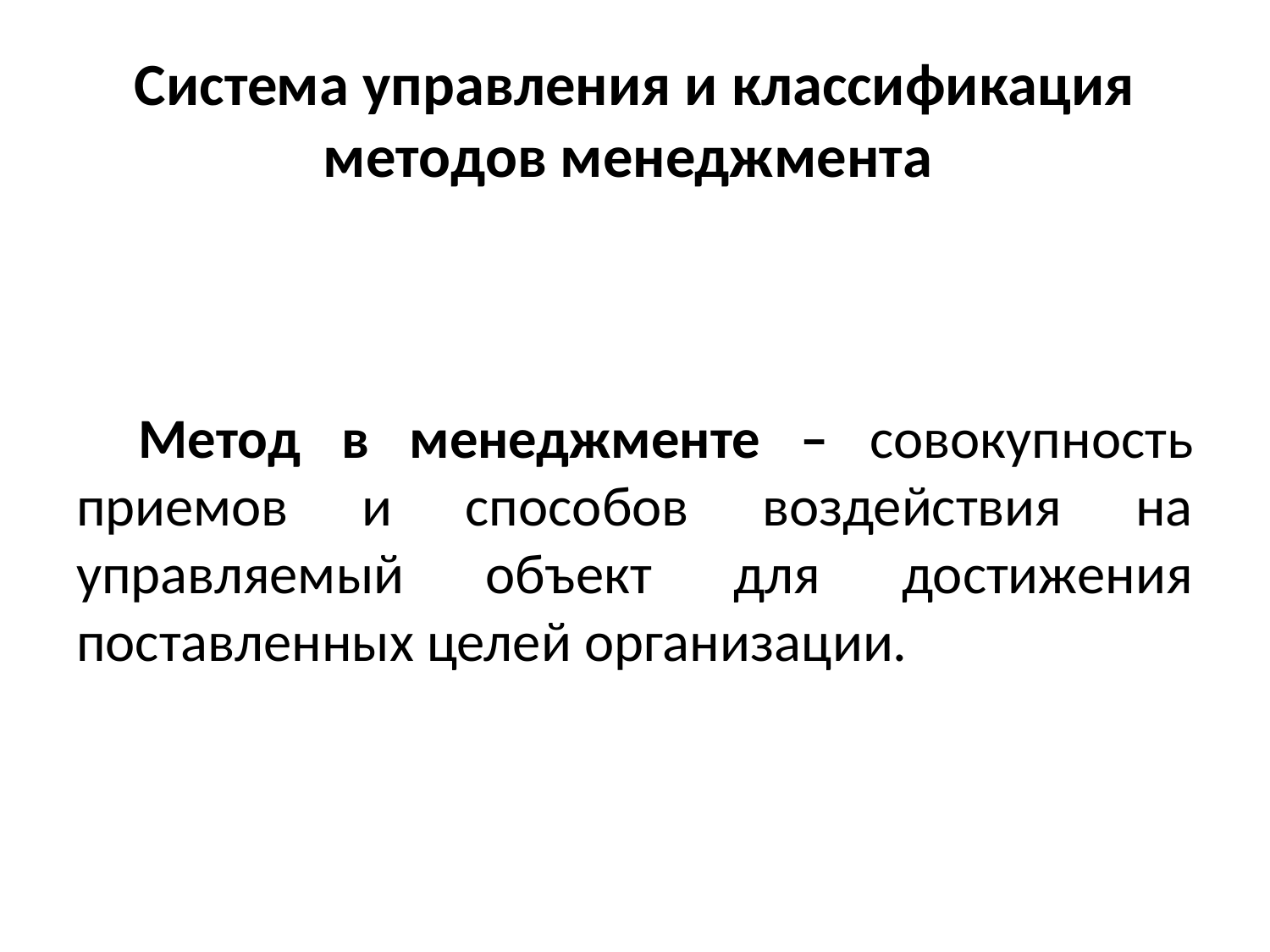

# Система управления и классификация методов менеджмента

Метод в менеджменте – совокупность приемов и способов воздействия на управляемый объект для достижения поставленных целей организации.